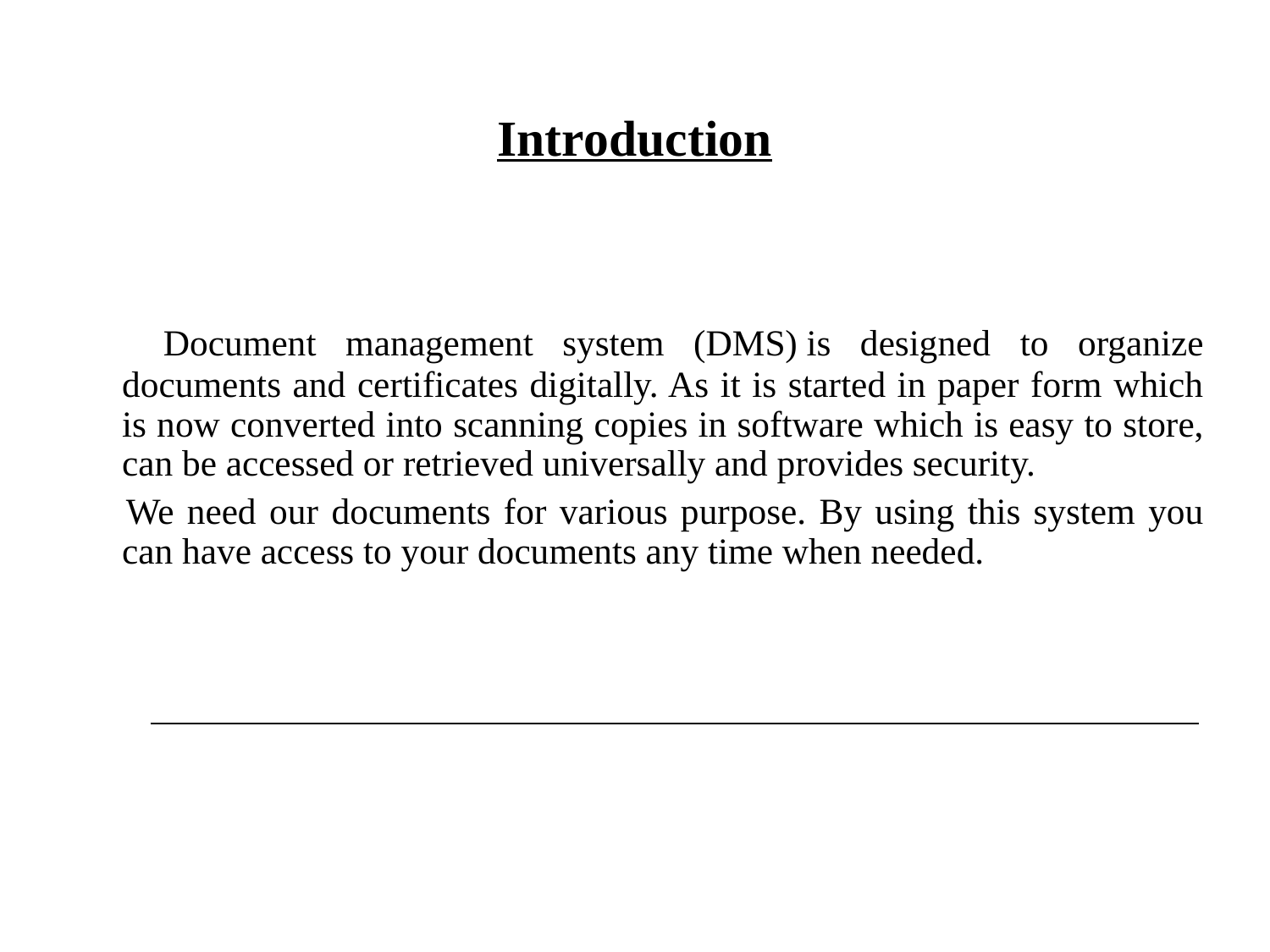

# Introduction

  Document management system (DMS) is designed to organize documents and certificates digitally. As it is started in paper form which is now converted into scanning copies in software which is easy to store, can be accessed or retrieved universally and provides security.
  We need our documents for various purpose. By using this system you can have access to your documents any time when needed.